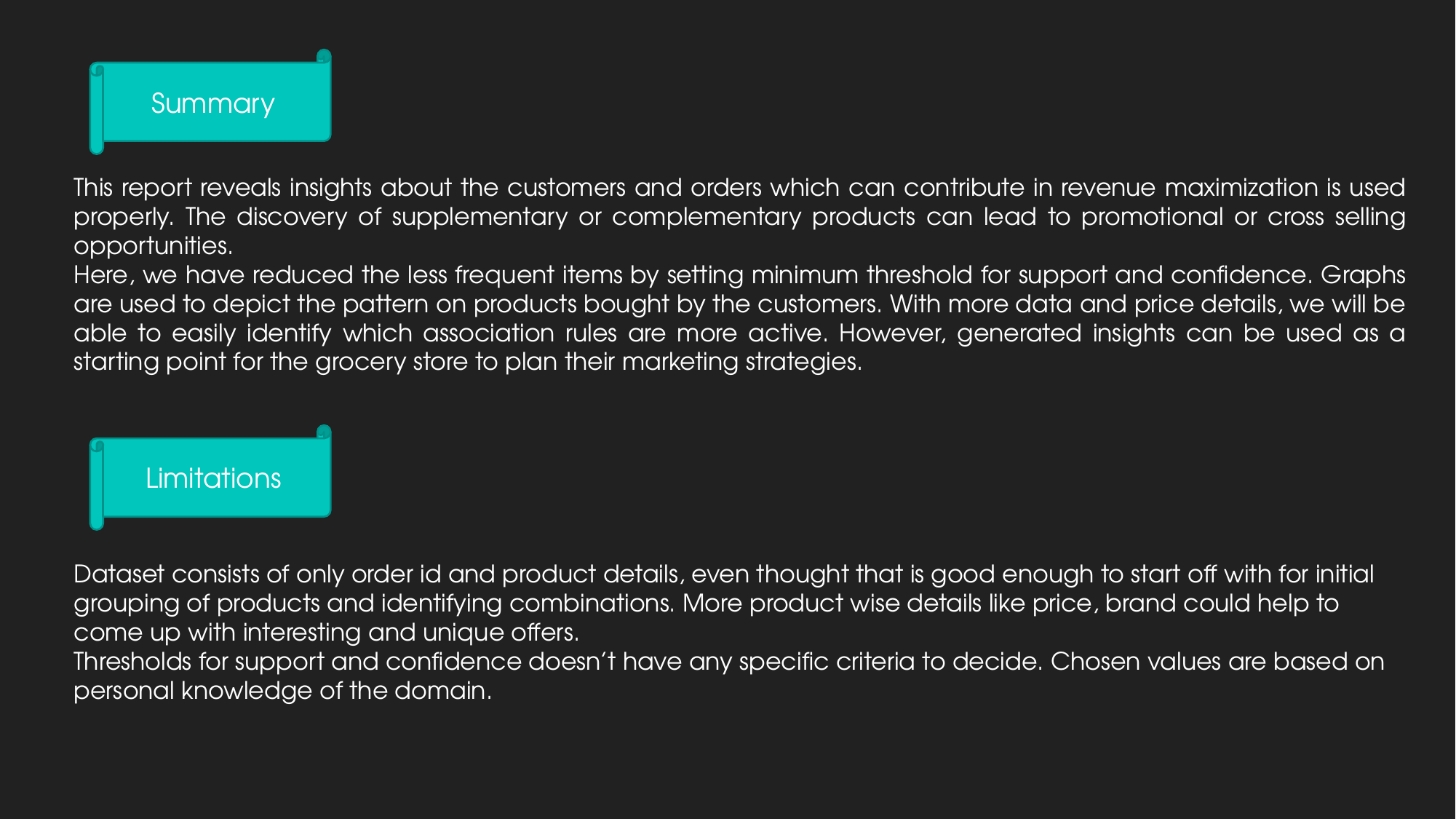

Summary
This report reveals insights about the customers and orders which can contribute in revenue maximization is used properly. The discovery of supplementary or complementary products can lead to promotional or cross selling opportunities.
Here, we have reduced the less frequent items by setting minimum threshold for support and confidence. Graphs are used to depict the pattern on products bought by the customers. With more data and price details, we will be able to easily identify which association rules are more active. However, generated insights can be used as a starting point for the grocery store to plan their marketing strategies.

Limitations
Dataset consists of only order id and product details, even thought that is good enough to start off with for initial grouping of products and identifying combinations. More product wise details like price, brand could help to come up with interesting and unique offers.
Thresholds for support and confidence doesn’t have any specific criteria to decide. Chosen values are based on personal knowledge of the domain.